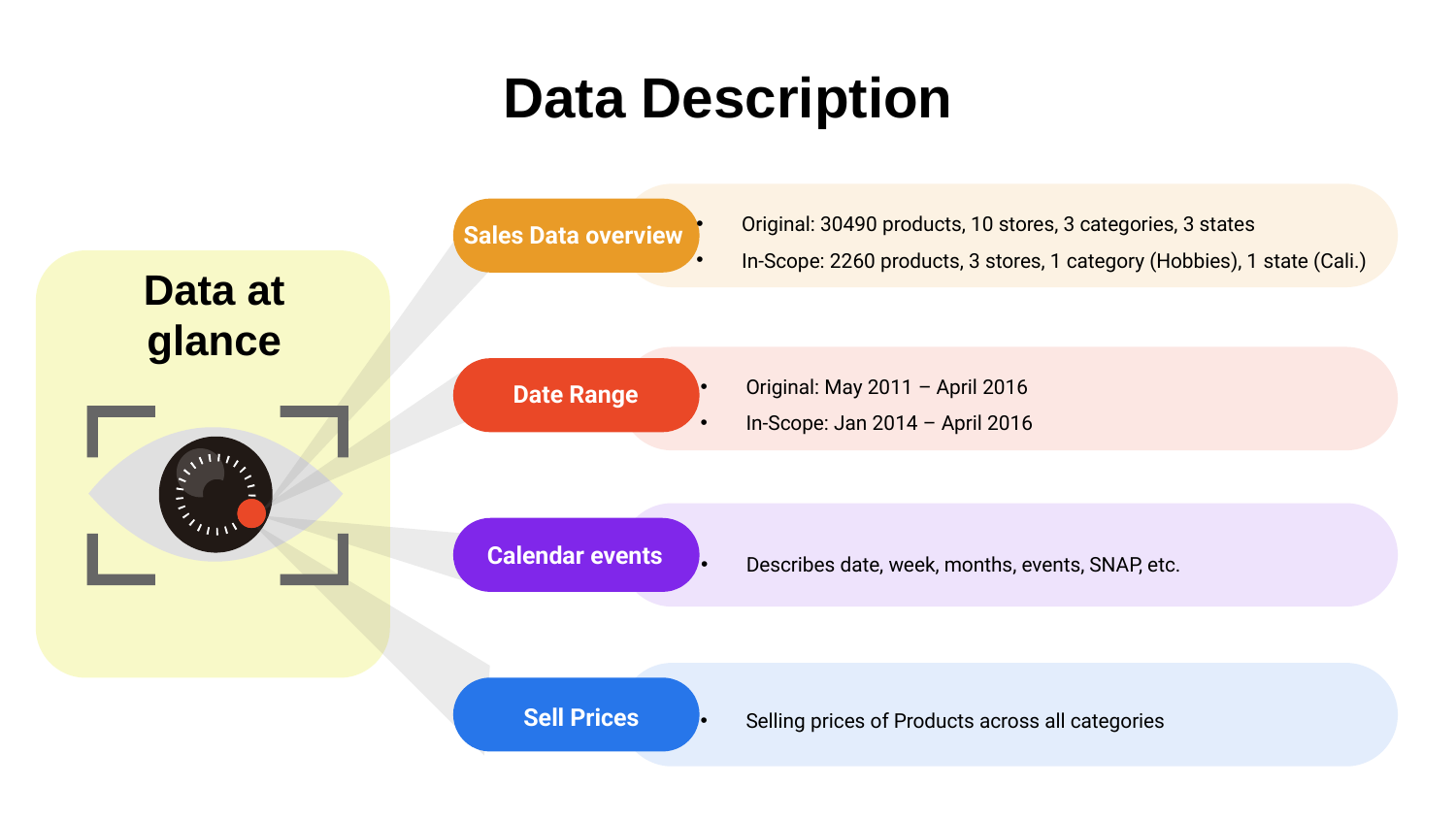

# Data Description

Sales Data overview
Original: 30490 products, 10 stores, 3 categories, 3 states
In-Scope: 2260 products, 3 stores, 1 category (Hobbies), 1 state (Cali.)

Data at glance

Date Range
Original: May 2011 – April 2016
In-Scope: Jan 2014 – April 2016

Calendar events
Describes date, week, months, events, SNAP, etc.

Sell Prices
Selling prices of Products across all categories